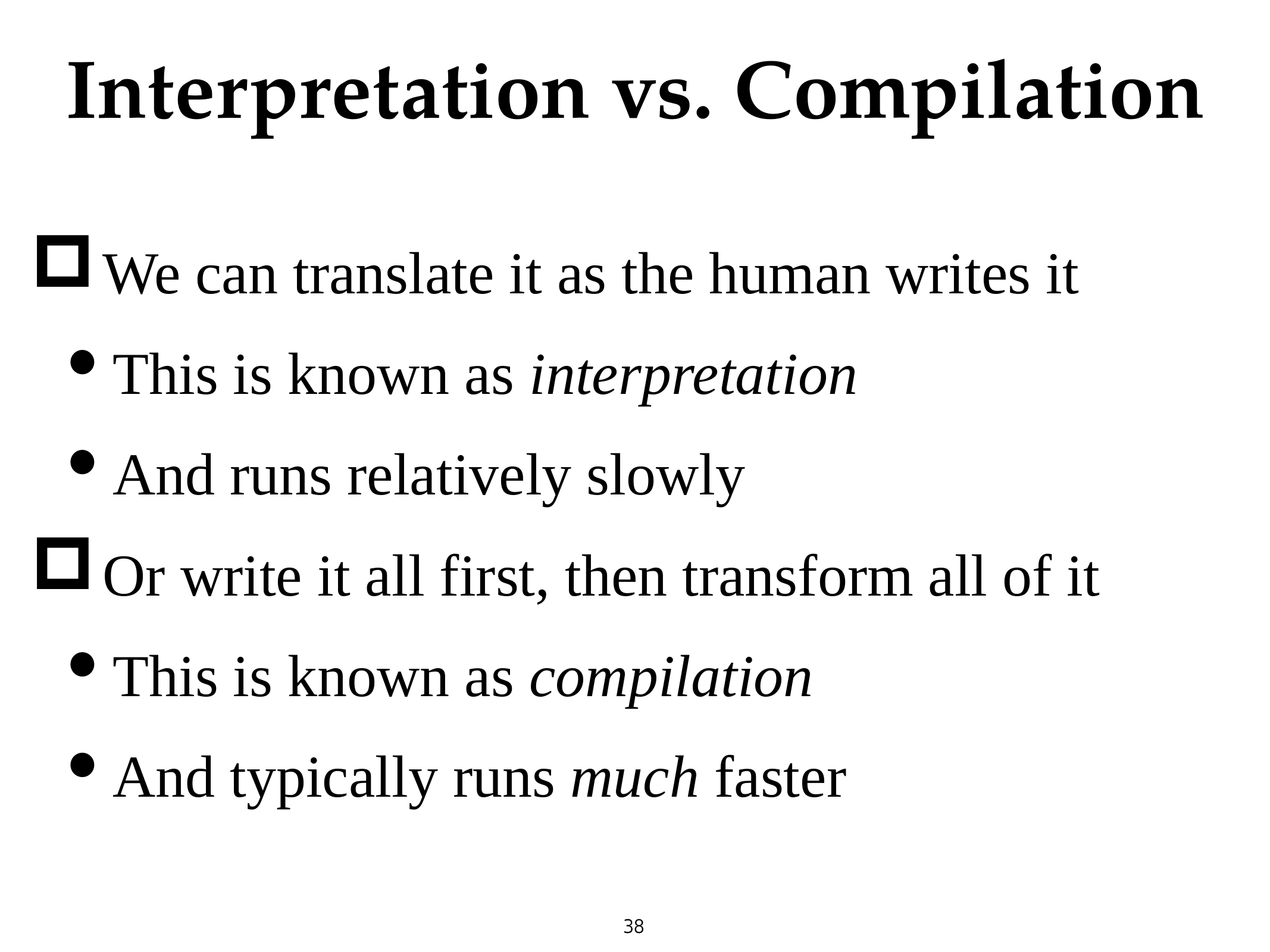

# Interpretation vs. Compilation
We can translate it as the human writes it
This is known as interpretation
And runs relatively slowly
Or write it all first, then transform all of it
This is known as compilation
And typically runs much faster
38